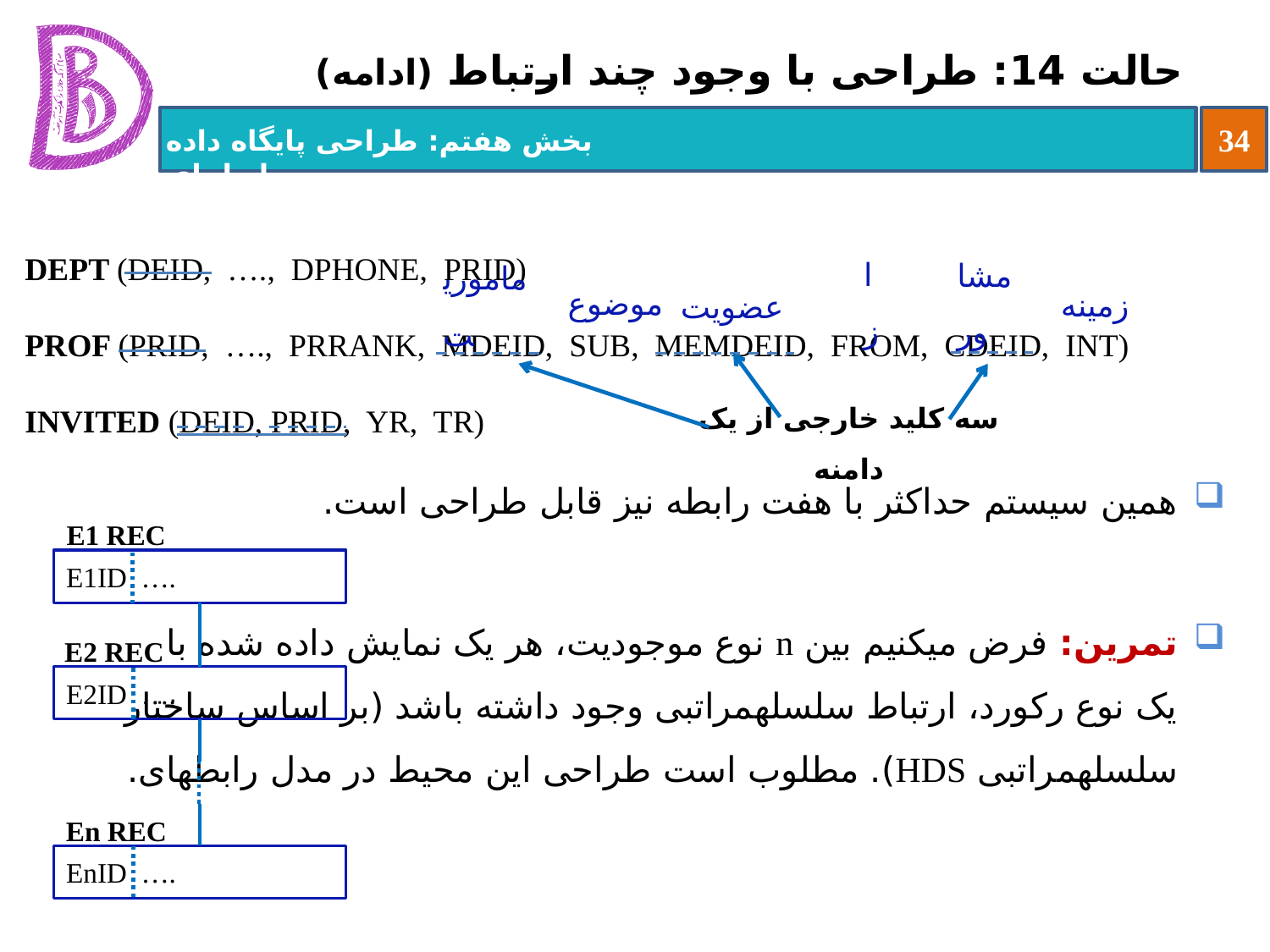

# حالت 14: طراحی با وجود چند ارتباط (ادامه)

همین سیستم حداکثر با هفت رابطه نیز قابل طراحی است.

تمرین: فرض می‏کنیم بین n نوع موجودیت، هر یک نمایش داده شده با
یک نوع رکورد، ارتباط سلسله‏مراتبی وجود داشته باشد (بر اساس ساختار
سلسله‏مراتبی HDS). مطلوب است طراحی این محیط در مدل رابطه‏ای.
DEPT (DEID,  ….,  DPHONE,  PRID)
PROF (PRID,  ….,  PRRANK,  MDEID,  SUB,  MEMDEID,  FROM,  CDEID,  INT)
INVITED (DEID, PRID,  YR,  TR)

از
موضوع
مشاور
زمینه
ماموریت
عضویت
سه کلید خارجی از یک دامنه
E1 REC
E1ID  ….
E2 REC
E2ID  ….
En REC
EnID  ….